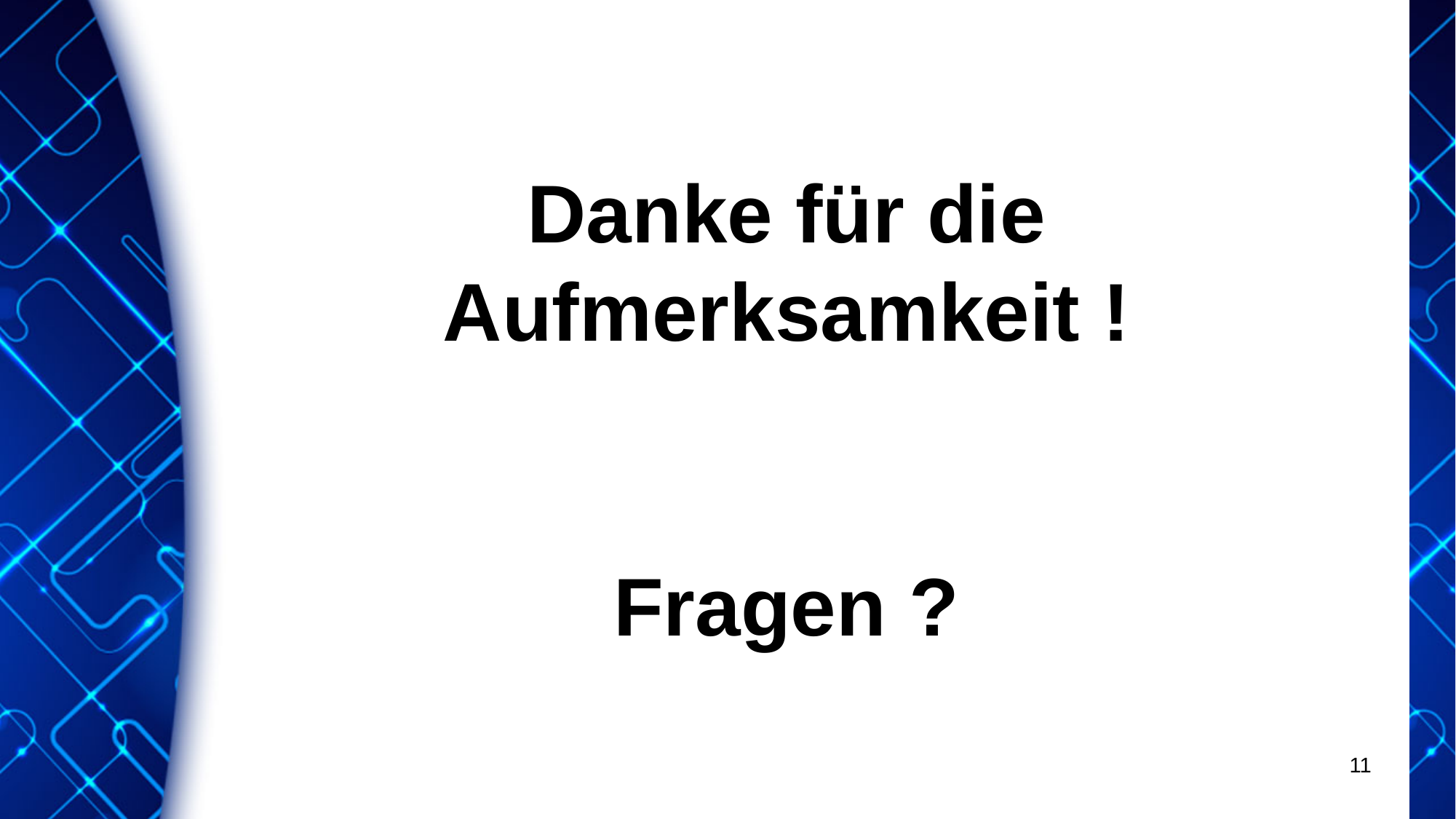

Danke für die Aufmerksamkeit !

Fragen ?
11